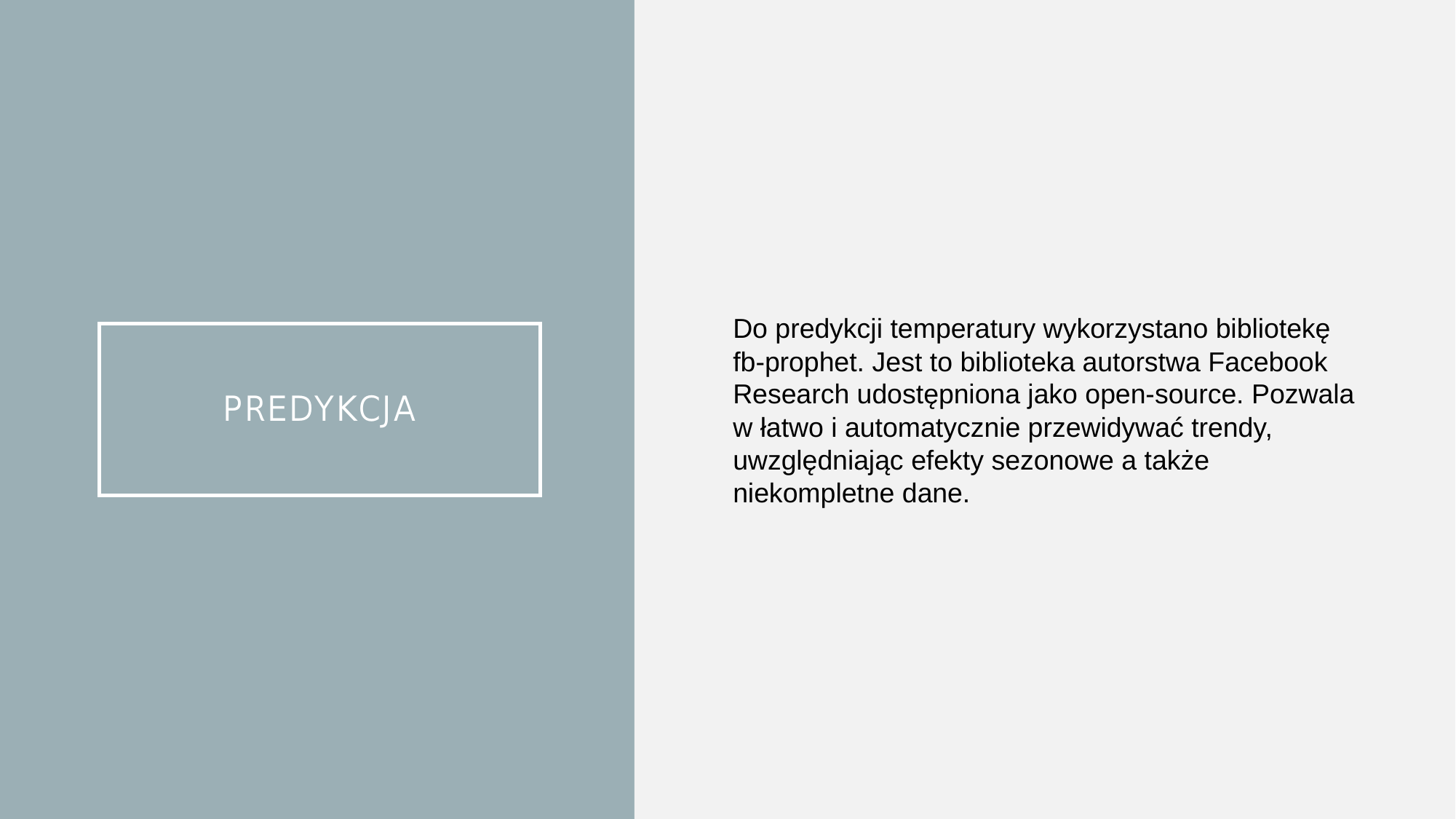

Do predykcji temperatury wykorzystano bibliotekę fb-prophet. Jest to biblioteka autorstwa Facebook Research udostępniona jako open-source. Pozwala w łatwo i automatycznie przewidywać trendy, uwzględniając efekty sezonowe a także niekompletne dane.
# PREDykcja